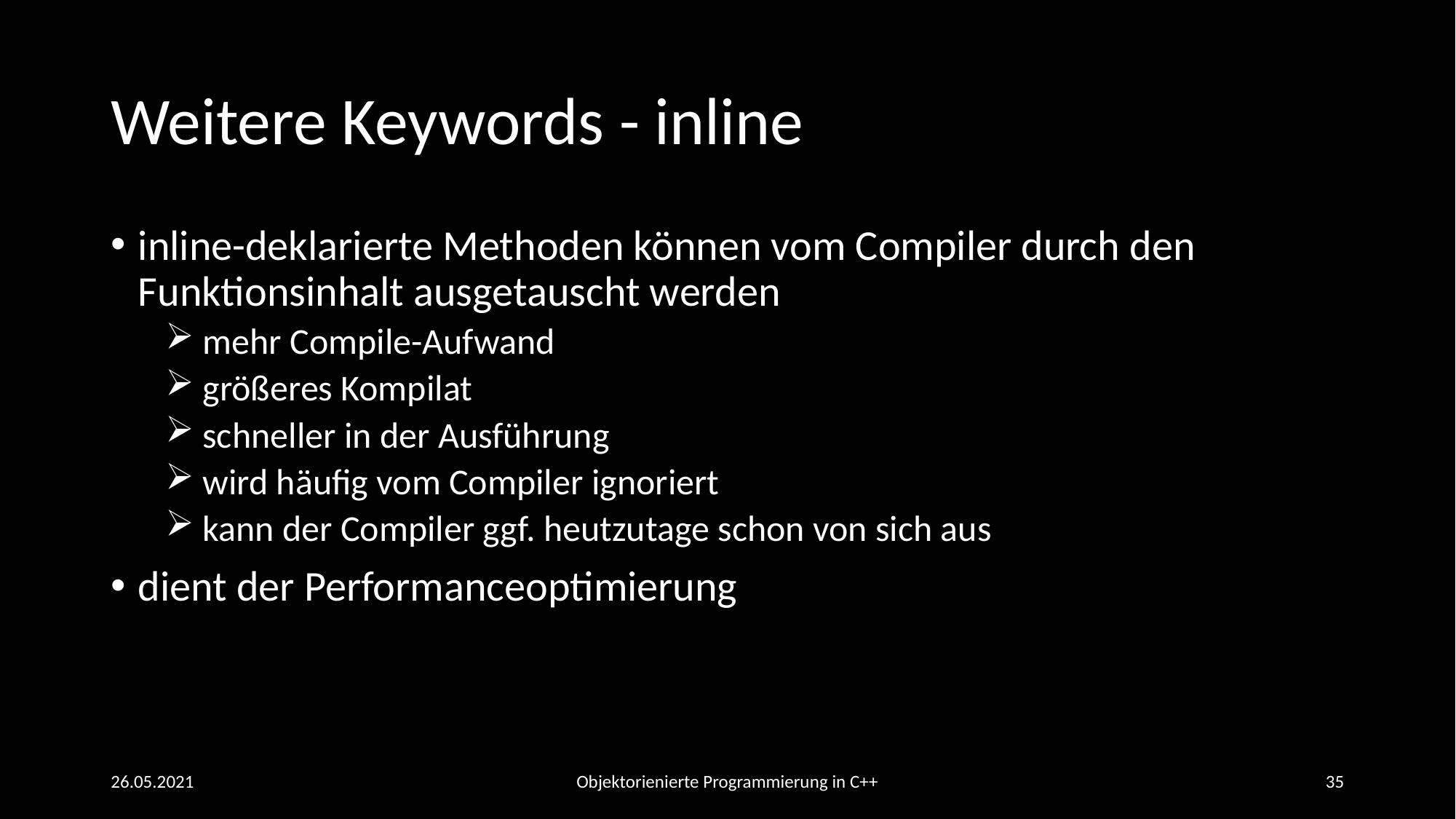

# Weitere Keywords - inline
inline-deklarierte Methoden können vom Compiler durch den Funktionsinhalt ausgetauscht werden
 mehr Compile-Aufwand
 größeres Kompilat
 schneller in der Ausführung
 wird häufig vom Compiler ignoriert
 kann der Compiler ggf. heutzutage schon von sich aus
dient der Performanceoptimierung
26.05.2021
Objektorienierte Programmierung in C++
35